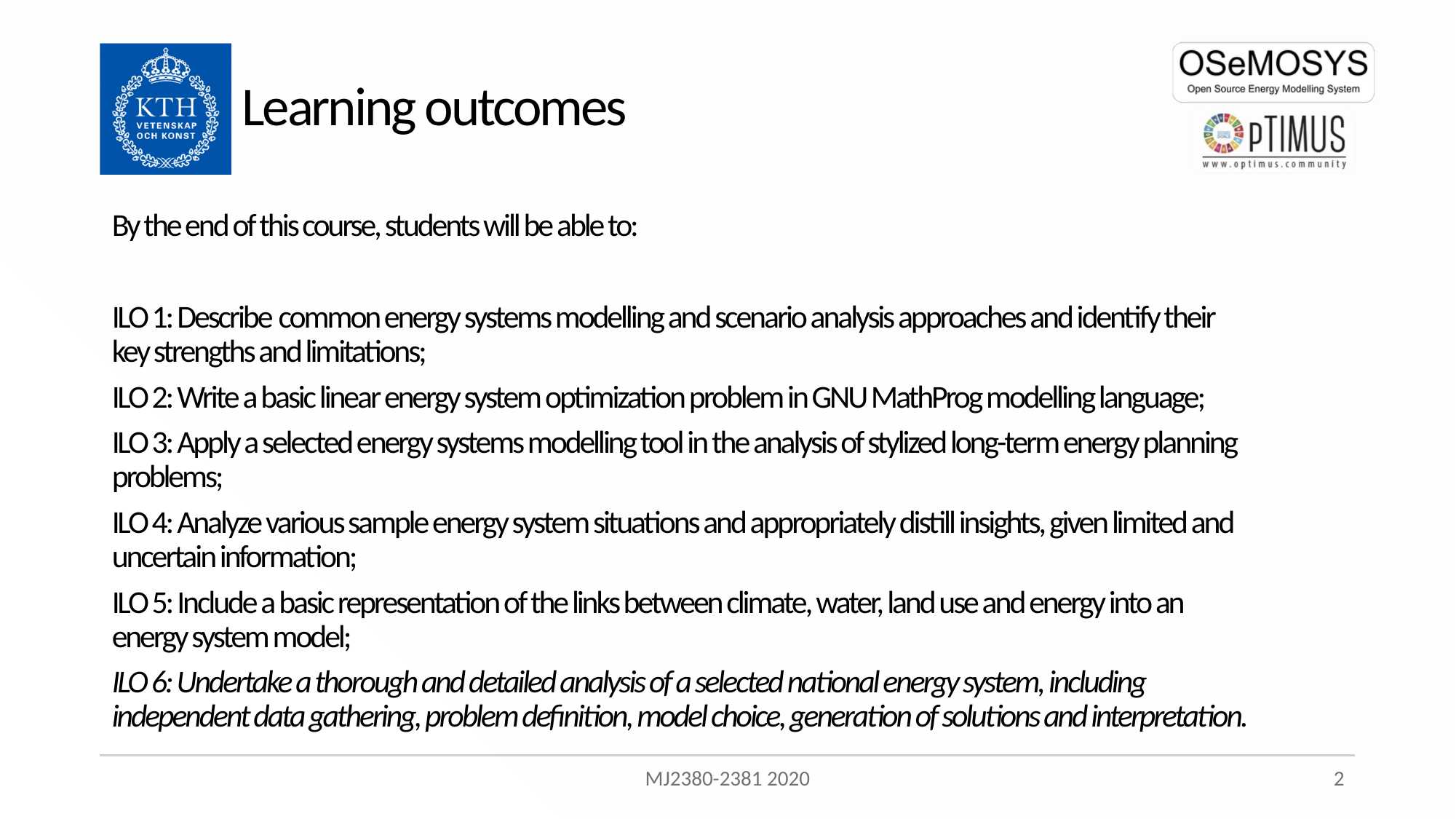

# Learning outcomes
By the end of this course, students will be able to:

ILO 1: Describe common energy systems modelling and scenario analysis approaches and identify their key strengths and limitations;
ILO 2: Write a basic linear energy system optimization problem in GNU MathProg modelling language;
ILO 3: Apply a selected energy systems modelling tool in the analysis of stylized long-term energy planning problems;
ILO 4: Analyze various sample energy system situations and appropriately distill insights, given limited and uncertain information;
ILO 5: Include a basic representation of the links between climate, water, land use and energy into an energy system model;
ILO 6: Undertake a thorough and detailed analysis of a selected national energy system, including independent data gathering, problem definition, model choice, generation of solutions and interpretation.
MJ2380-2381 2020
2